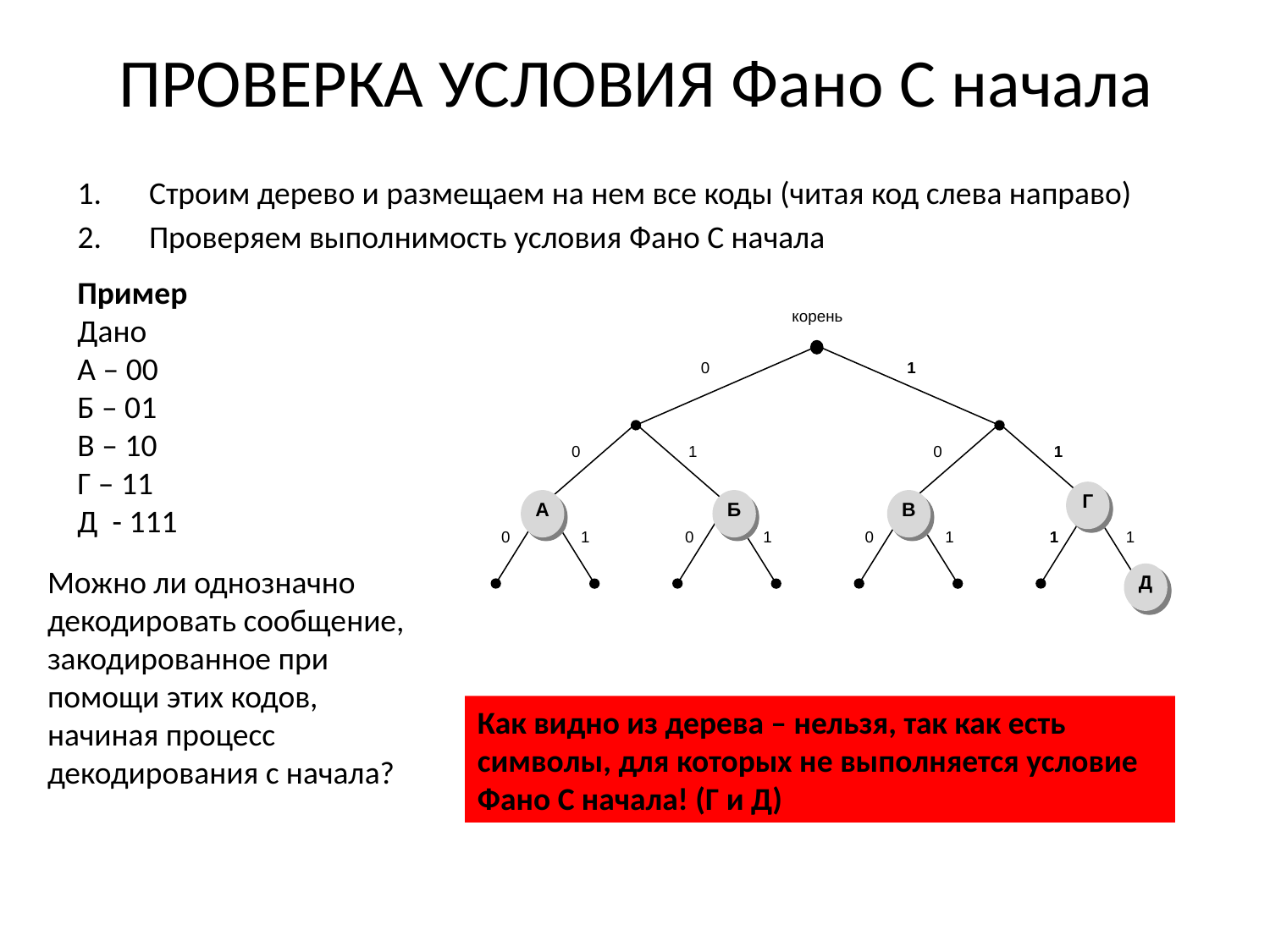

# ПРОВЕРКА УСЛОВИЯ Фано С начала
Строим дерево и размещаем на нем все коды (читая код слева направо)
Проверяем выполнимость условия Фано С начала
Пример
Дано
А – 00
Б – 01
В – 10
Г – 11
Д  - 111

корень

0
1

0
1
0
1
Г
А
Б
В

0
1
0
1
0
1
1
1
Д
Можно ли однозначно декодировать сообщение, закодированное при помощи этих кодов, начиная процесс декодирования с начала?
Как видно из дерева – нельзя, так как есть символы, для которых не выполняется условие Фано С начала! (Г и Д)